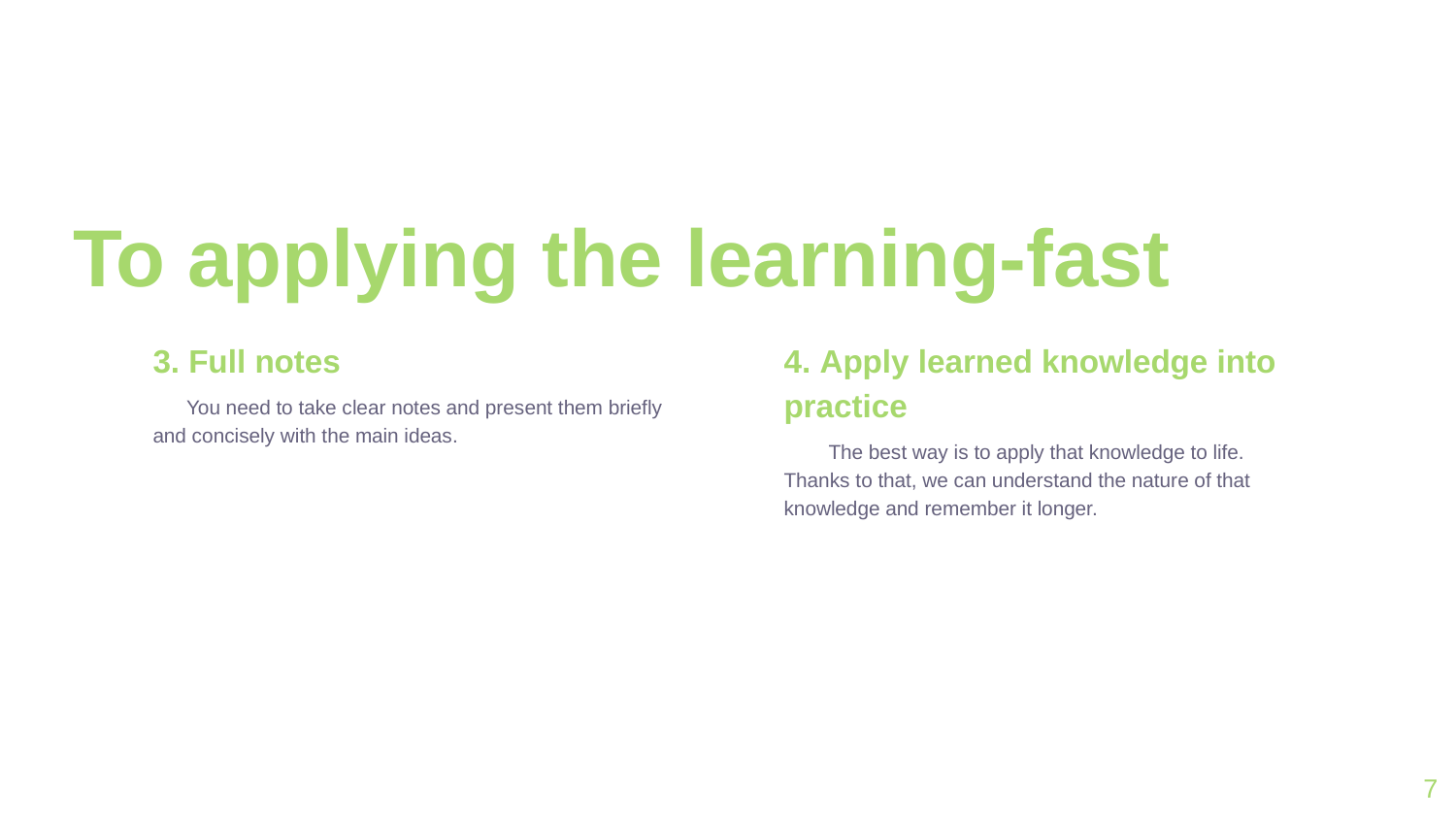

# To applying the learning-fast
3. Full notes
      You need to take clear notes and present them briefly and concisely with the main ideas.
4. ​Apply learned knowledge into practice
        The best way is to apply that knowledge to life. Thanks to that, we can understand the nature of that knowledge and remember it longer.
7